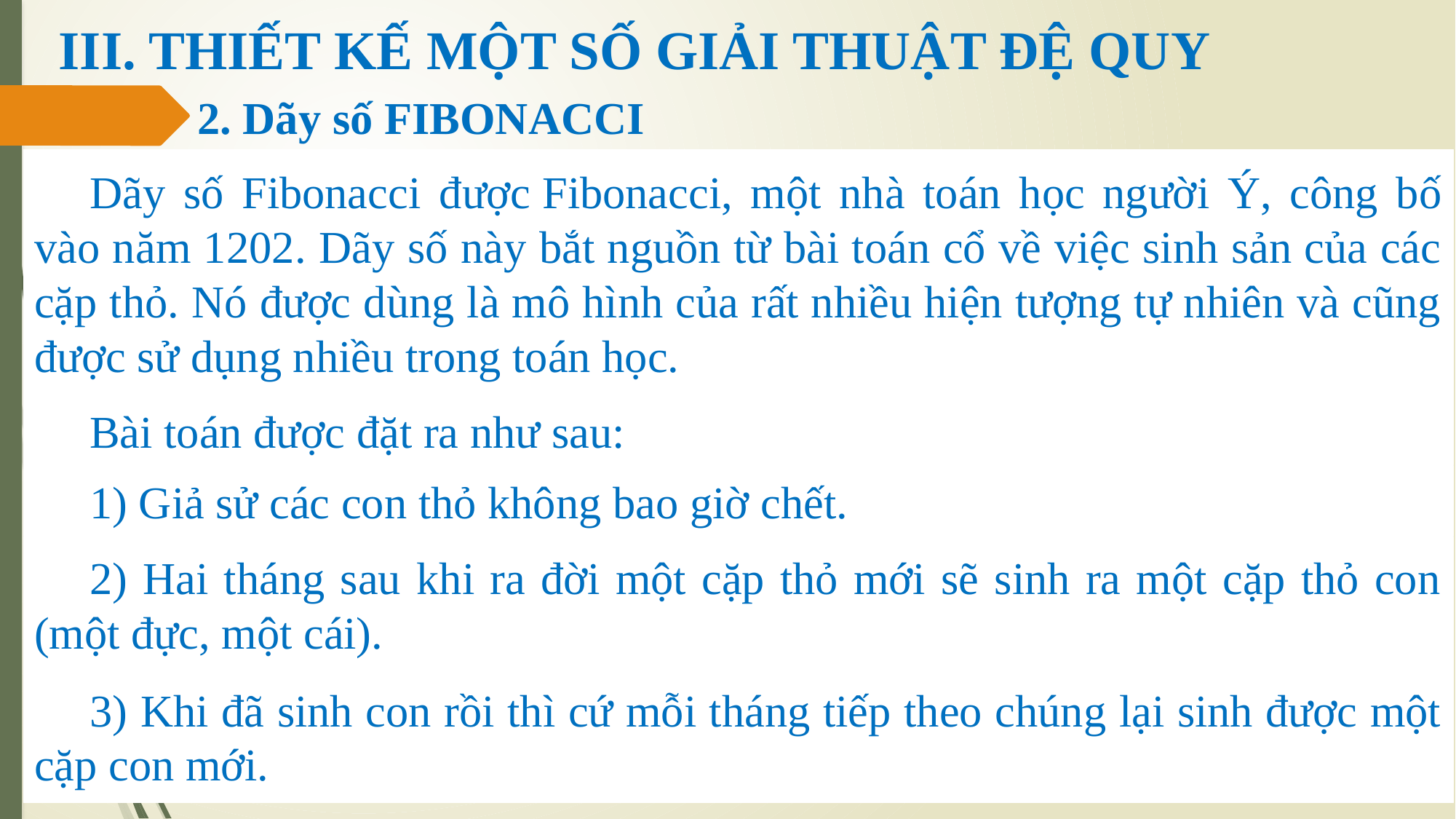

# III. THIẾT KẾ MỘT SỐ GIẢI THUẬT ĐỆ QUY
2. Dãy số FIBONACCI
Dãy số Fibonacci được Fibonacci, một nhà toán học người Ý, công bố vào năm 1202. Dãy số này bắt nguồn từ bài toán cổ về việc sinh sản của các cặp thỏ. Nó được dùng là mô hình của rất nhiều hiện tượng tự nhiên và cũng được sử dụng nhiều trong toán học.
Bài toán được đặt ra như sau:
1) Giả sử các con thỏ không bao giờ chết.
2) Hai tháng sau khi ra đời một cặp thỏ mới sẽ sinh ra một cặp thỏ con (một đực, một cái).
3) Khi đã sinh con rồi thì cứ mỗi tháng tiếp theo chúng lại sinh được một cặp con mới.